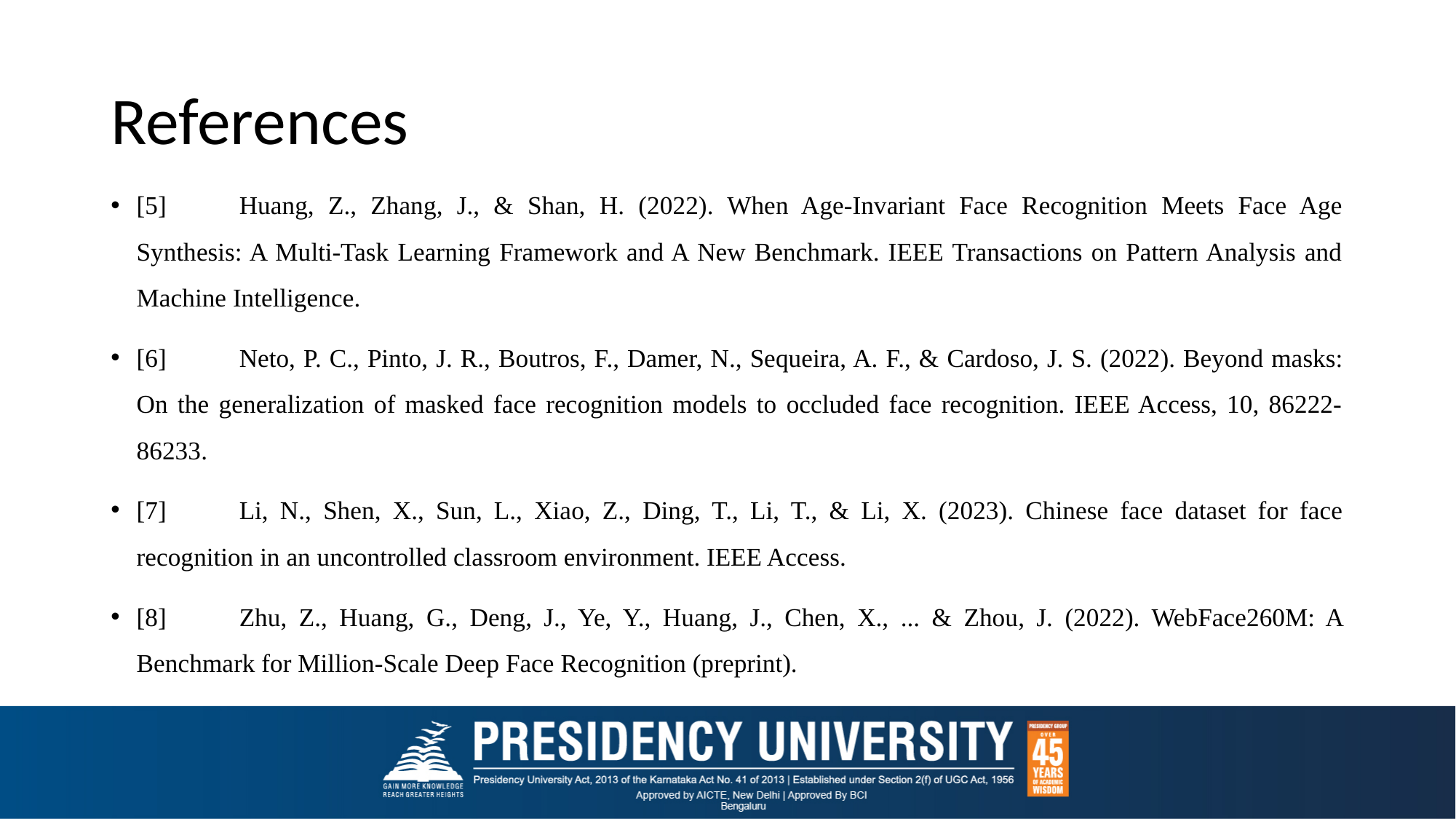

# References
[5]	Huang, Z., Zhang, J., & Shan, H. (2022). When Age-Invariant Face Recognition Meets Face Age Synthesis: A Multi-Task Learning Framework and A New Benchmark. IEEE Transactions on Pattern Analysis and Machine Intelligence.
[6]	Neto, P. C., Pinto, J. R., Boutros, F., Damer, N., Sequeira, A. F., & Cardoso, J. S. (2022). Beyond masks: On the generalization of masked face recognition models to occluded face recognition. IEEE Access, 10, 86222-86233.
[7]	Li, N., Shen, X., Sun, L., Xiao, Z., Ding, T., Li, T., & Li, X. (2023). Chinese face dataset for face recognition in an uncontrolled classroom environment. IEEE Access.
[8]	Zhu, Z., Huang, G., Deng, J., Ye, Y., Huang, J., Chen, X., ... & Zhou, J. (2022). WebFace260M: A Benchmark for Million-Scale Deep Face Recognition (preprint).